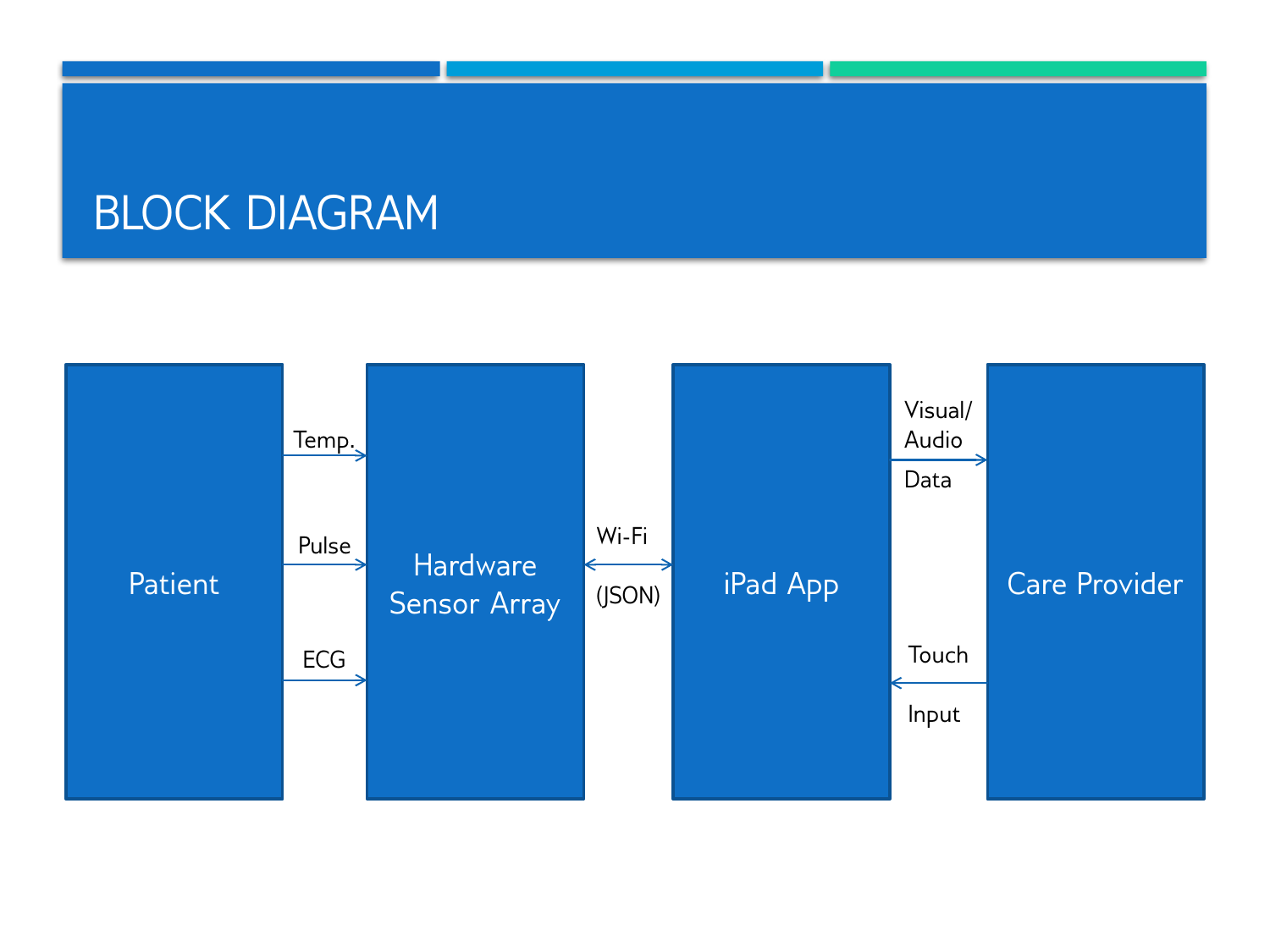

# Block diagram
iPad App
Care Provider
Patient
Hardware Sensor Array
Visual/
Audio
Data
Temp.
Wi-Fi

(JSON)
Pulse
Touch

Input
ECG